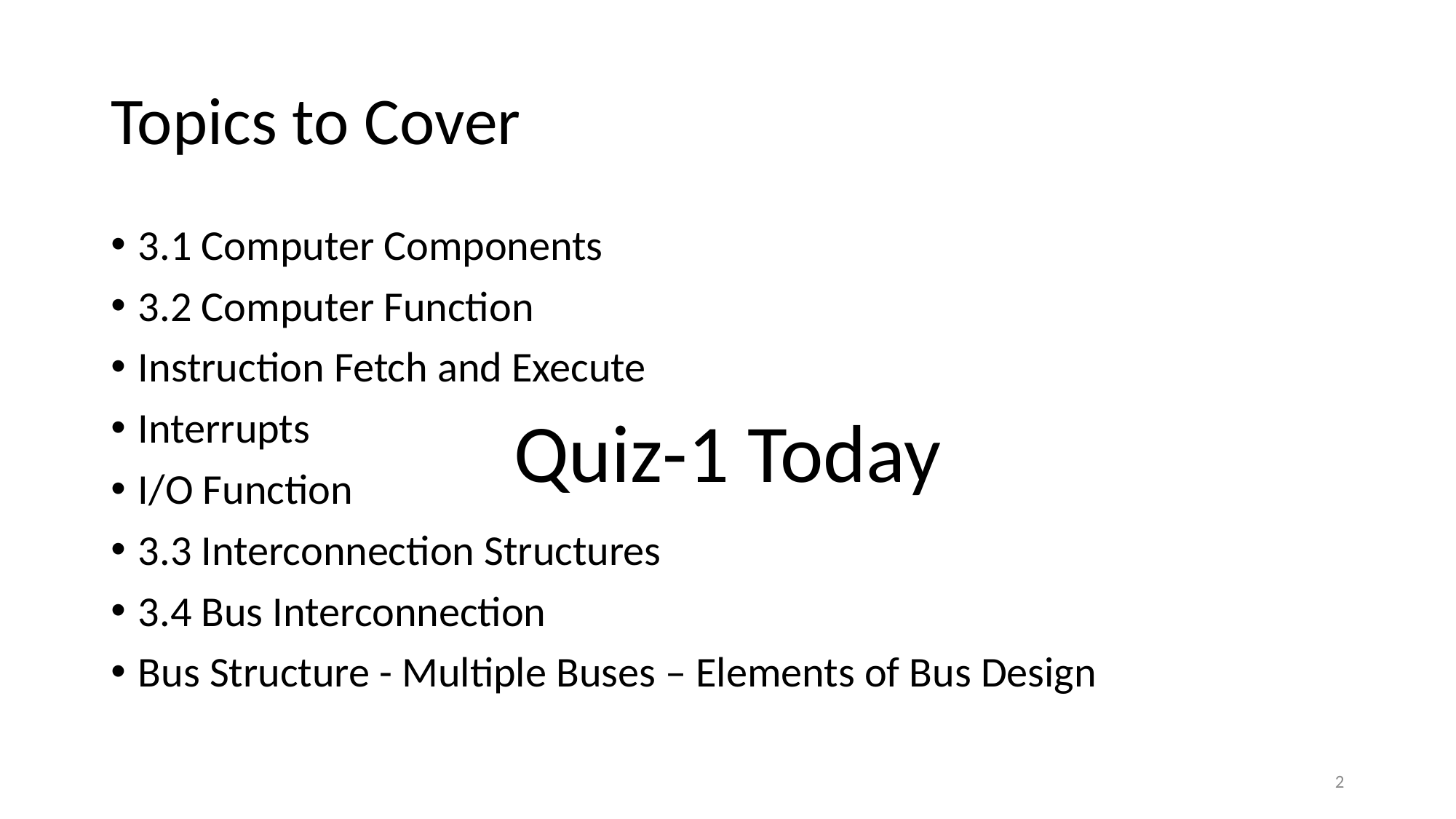

# Topics to Cover
3.1 Computer Components
3.2 Computer Function
Instruction Fetch and Execute
Interrupts
I/O Function
3.3 Interconnection Structures
3.4 Bus Interconnection
Bus Structure - Multiple Buses – Elements of Bus Design
Quiz-1 Today
2